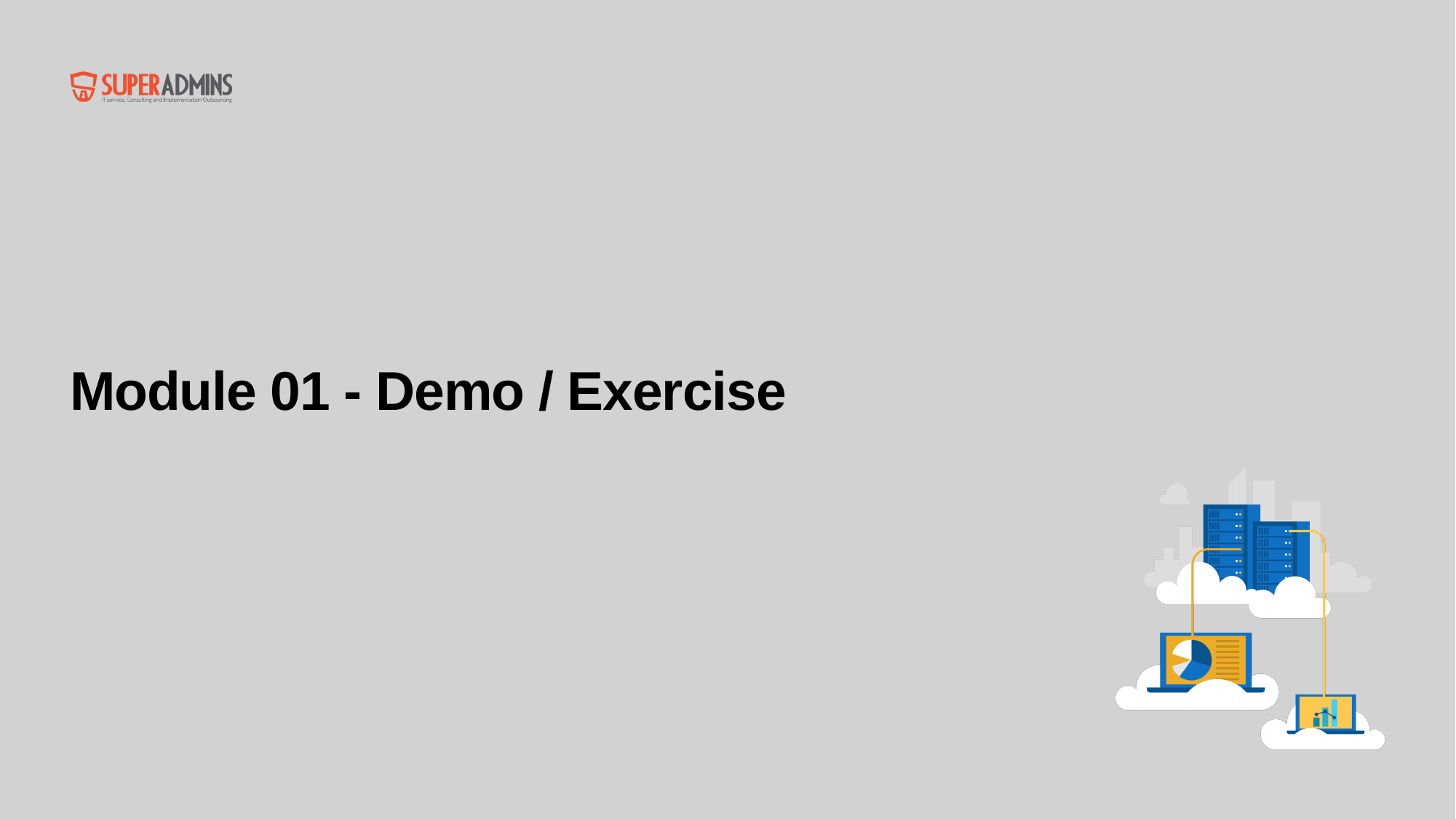

# Module 01 - Demo / Exercise